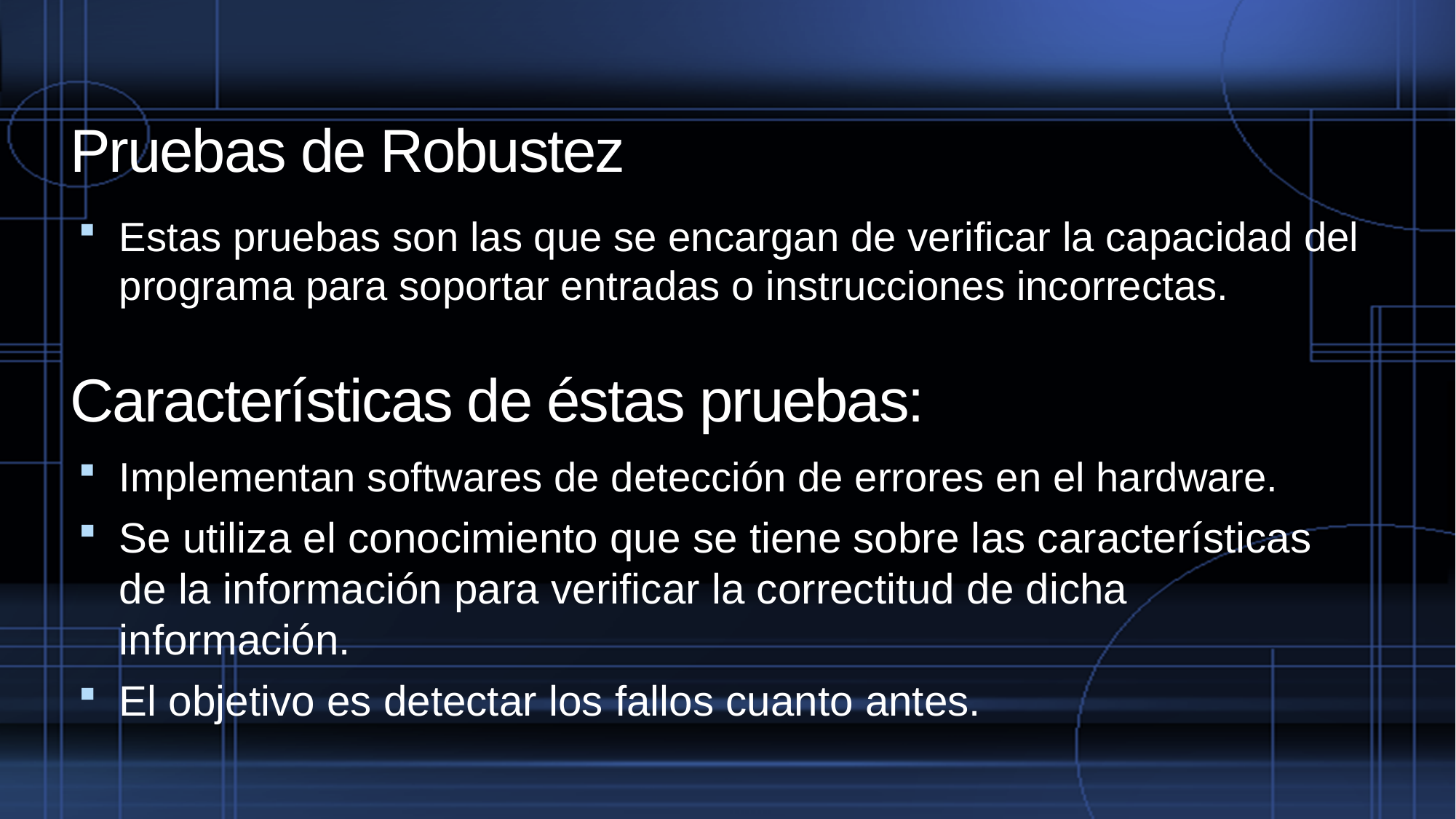

# Pruebas de Robustez
Estas pruebas son las que se encargan de verificar la capacidad del programa para soportar entradas o instrucciones incorrectas.

Características de éstas pruebas:
Implementan softwares de detección de errores en el hardware.
Se utiliza el conocimiento que se tiene sobre las características de la información para verificar la correctitud de dicha información.
El objetivo es detectar los fallos cuanto antes.